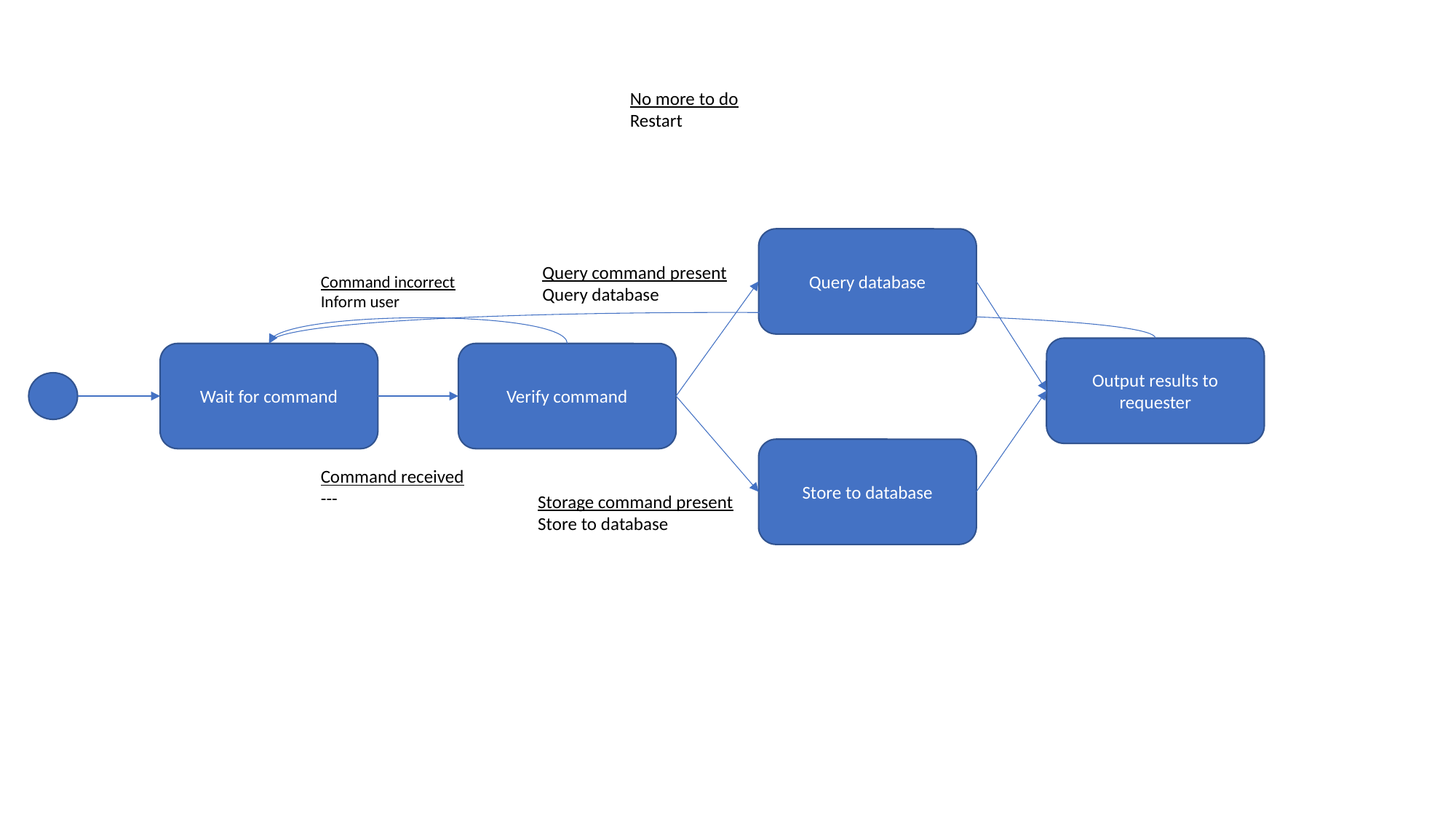

No more to do
Restart
Query database
Query command present
Query database
Command incorrect
Inform user
Output results to requester
Wait for command
Verify command

Store to database
Command received
---
Storage command present
Store to database